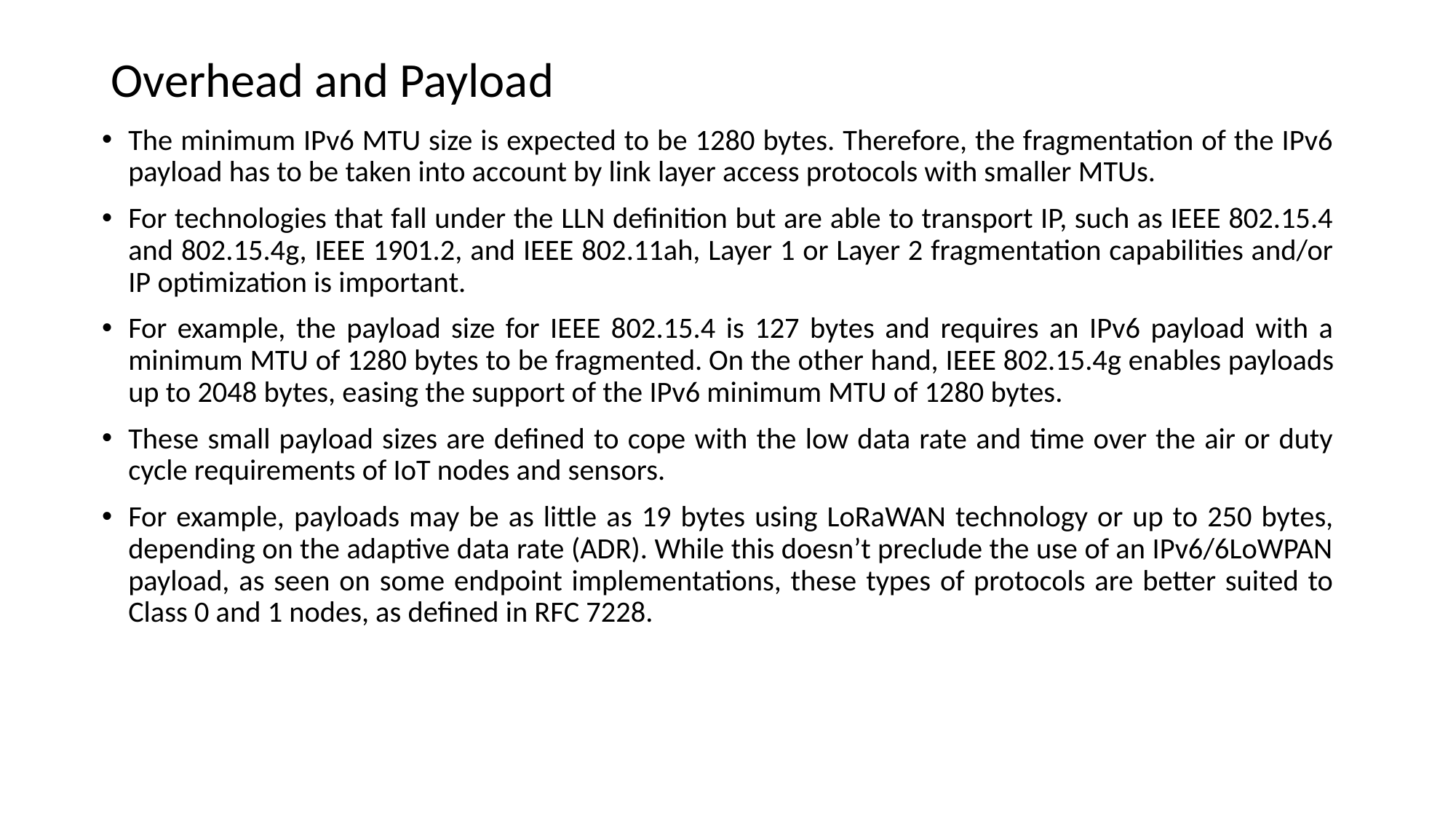

# Overhead and Payload
The minimum IPv6 MTU size is expected to be 1280 bytes. Therefore, the fragmentation of the IPv6 payload has to be taken into account by link layer access protocols with smaller MTUs.
For technologies that fall under the LLN definition but are able to transport IP, such as IEEE 802.15.4 and 802.15.4g, IEEE 1901.2, and IEEE 802.11ah, Layer 1 or Layer 2 fragmentation capabilities and/or IP optimization is important.
For example, the payload size for IEEE 802.15.4 is 127 bytes and requires an IPv6 payload with a minimum MTU of 1280 bytes to be fragmented. On the other hand, IEEE 802.15.4g enables payloads up to 2048 bytes, easing the support of the IPv6 minimum MTU of 1280 bytes.
These small payload sizes are defined to cope with the low data rate and time over the air or duty cycle requirements of IoT nodes and sensors.
For example, payloads may be as little as 19 bytes using LoRaWAN technology or up to 250 bytes, depending on the adaptive data rate (ADR). While this doesn’t preclude the use of an IPv6/6LoWPAN payload, as seen on some endpoint implementations, these types of protocols are better suited to Class 0 and 1 nodes, as defined in RFC 7228.